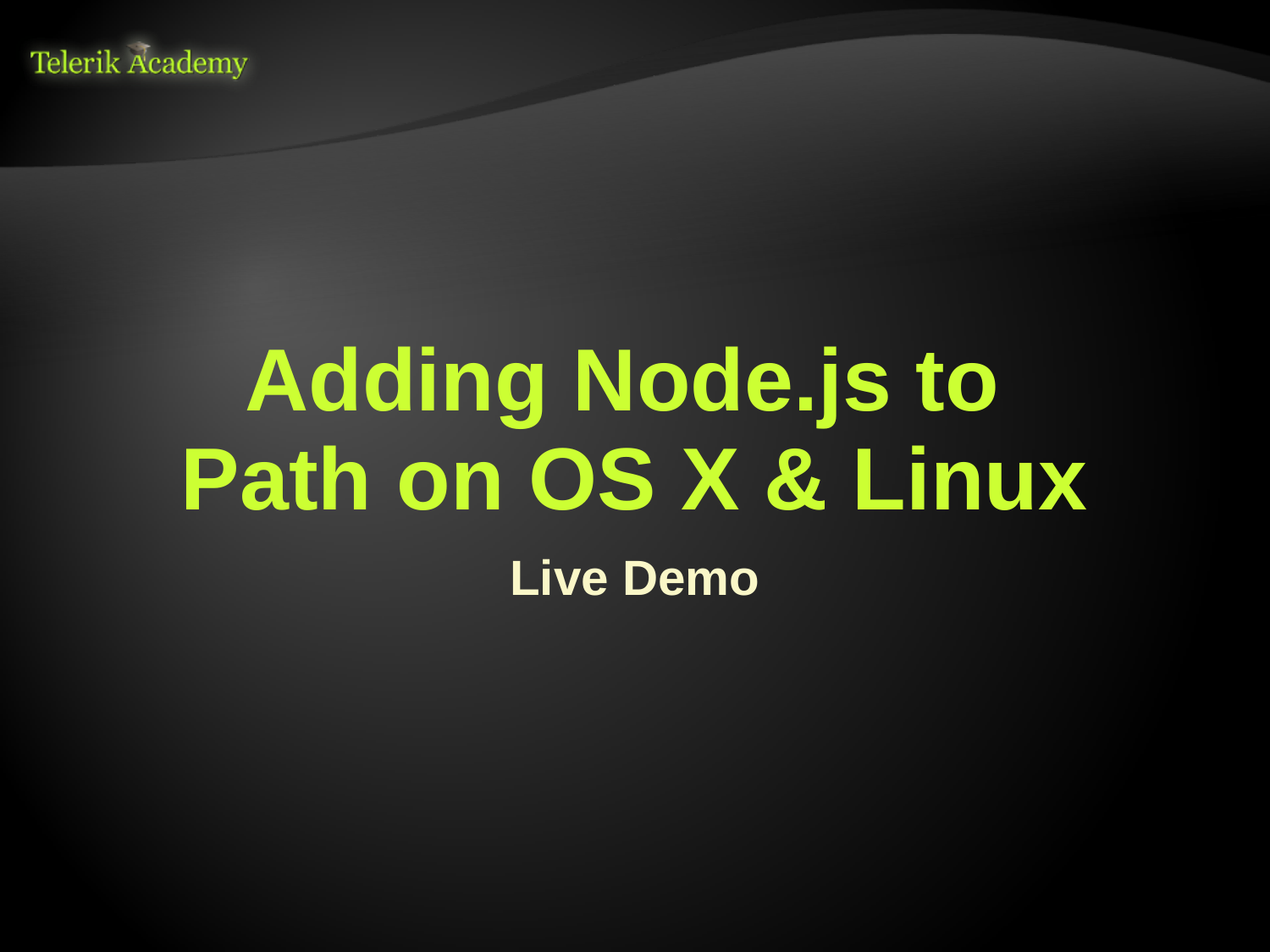

# Adding Node.js to Path on OS X & Linux
Live Demo